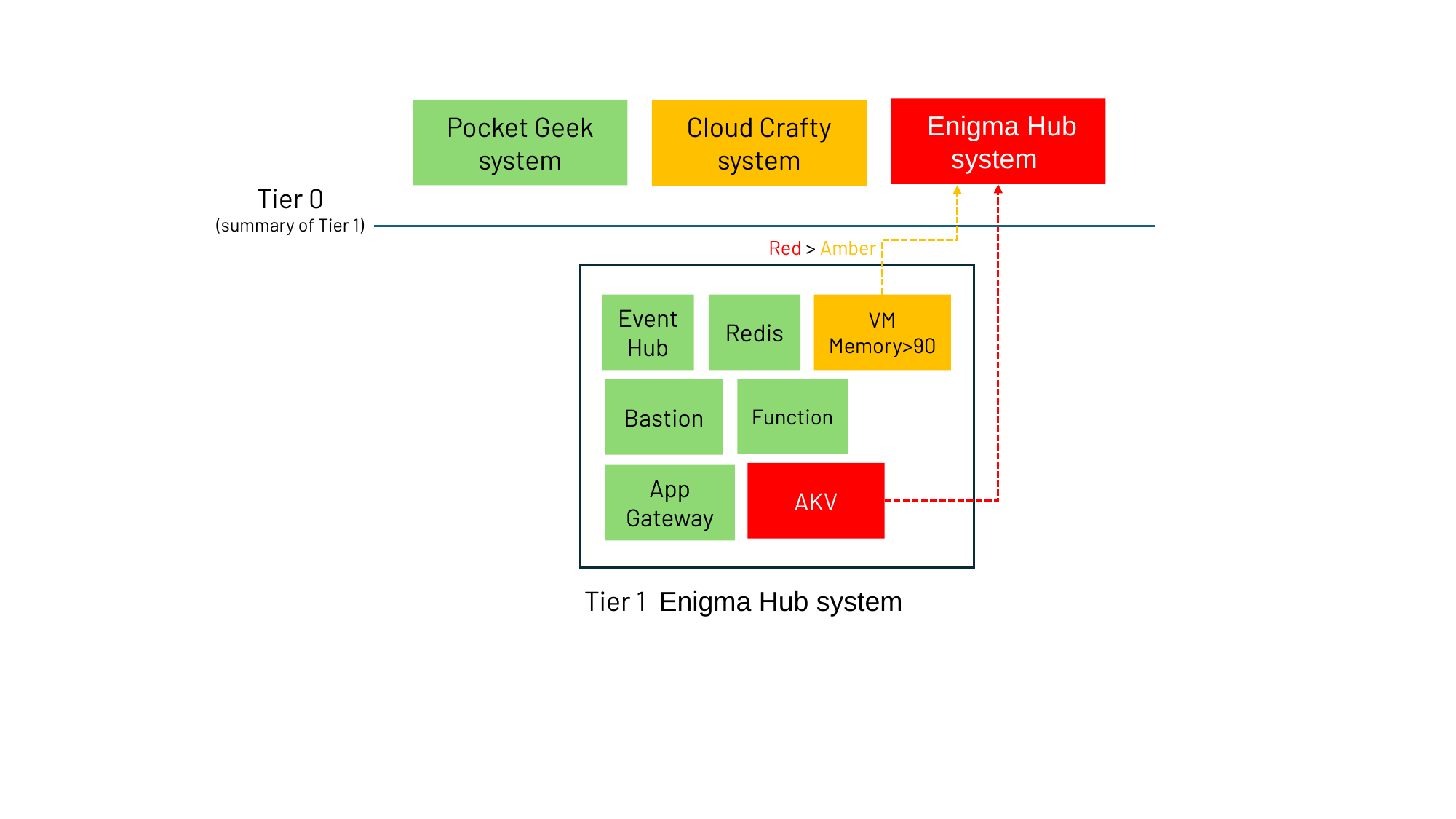

Enigma Hub
system
Pocket Geek
system
Cloud Crafty
system
Tier 0
(summary of Tier 1)
Red > Amber

Redis
VM
Memory>90
Event Hub
Function
Bastion
AKV
App Gateway
Tier 1  Enigma Hub system